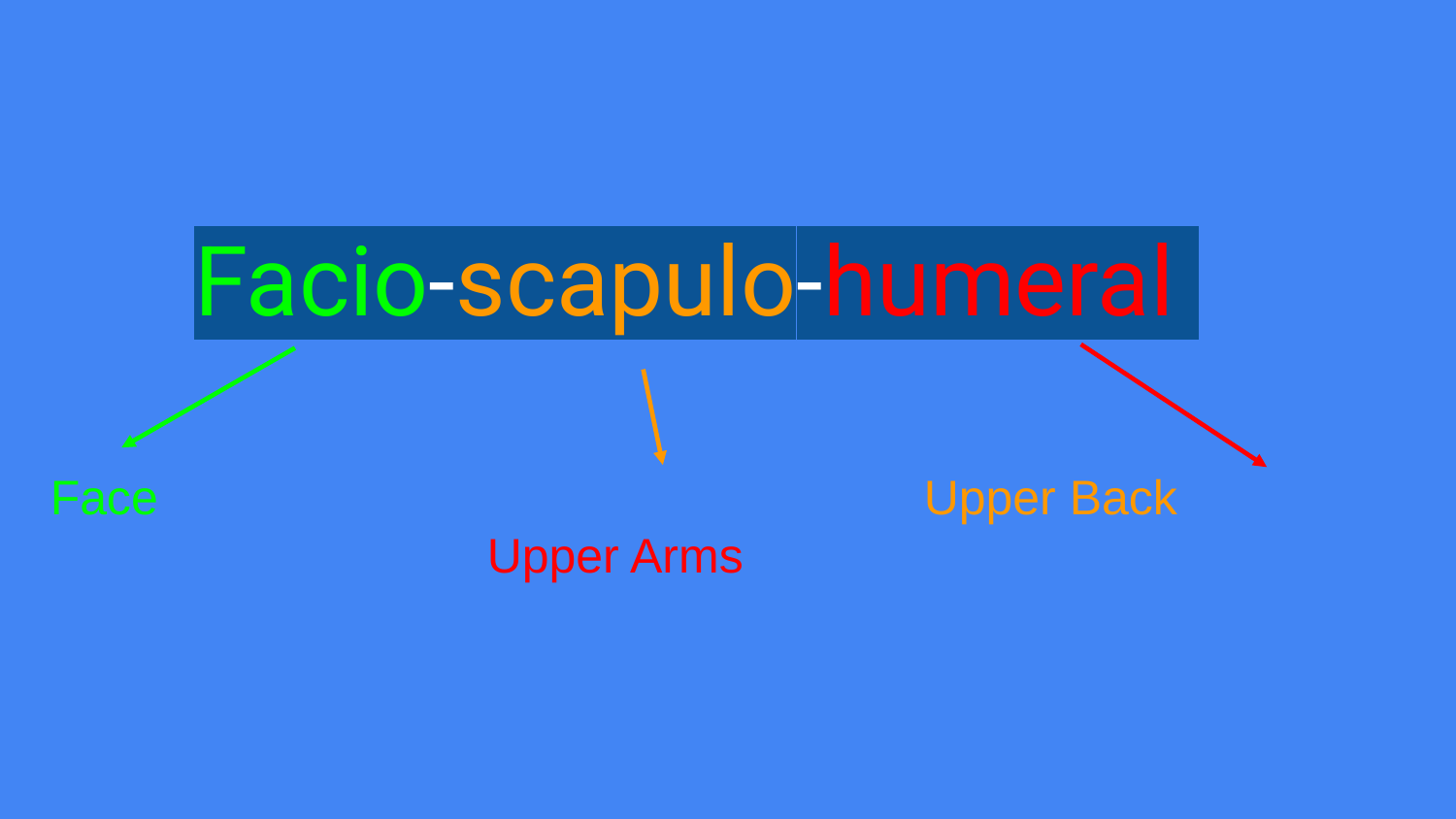

# Facio-scapulo-humeral
Face						Upper Back					Upper Arms